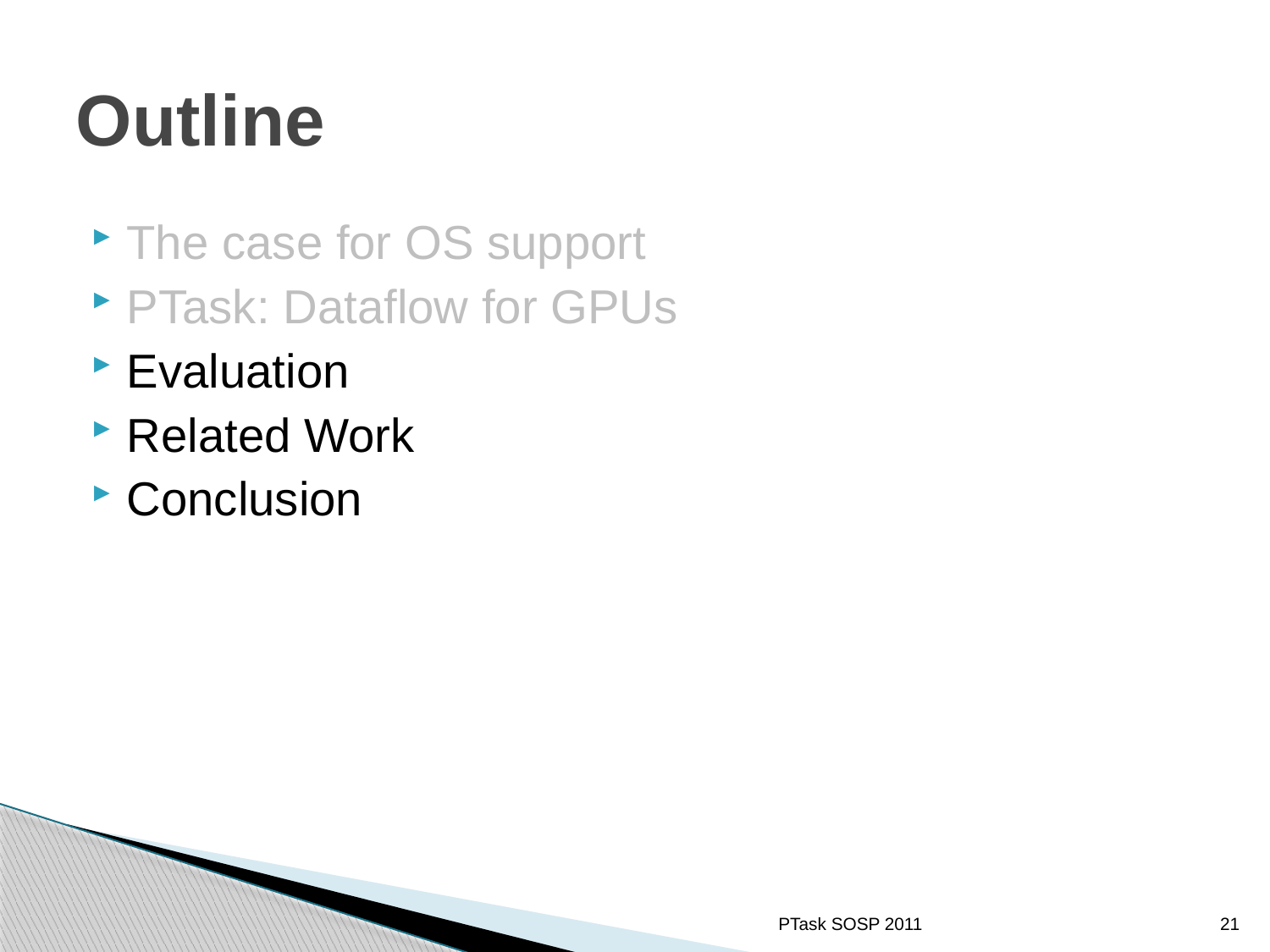

# Outline
The case for OS support
PTask: Dataflow for GPUs
Evaluation
Related Work
Conclusion
PTask SOSP 2011
21